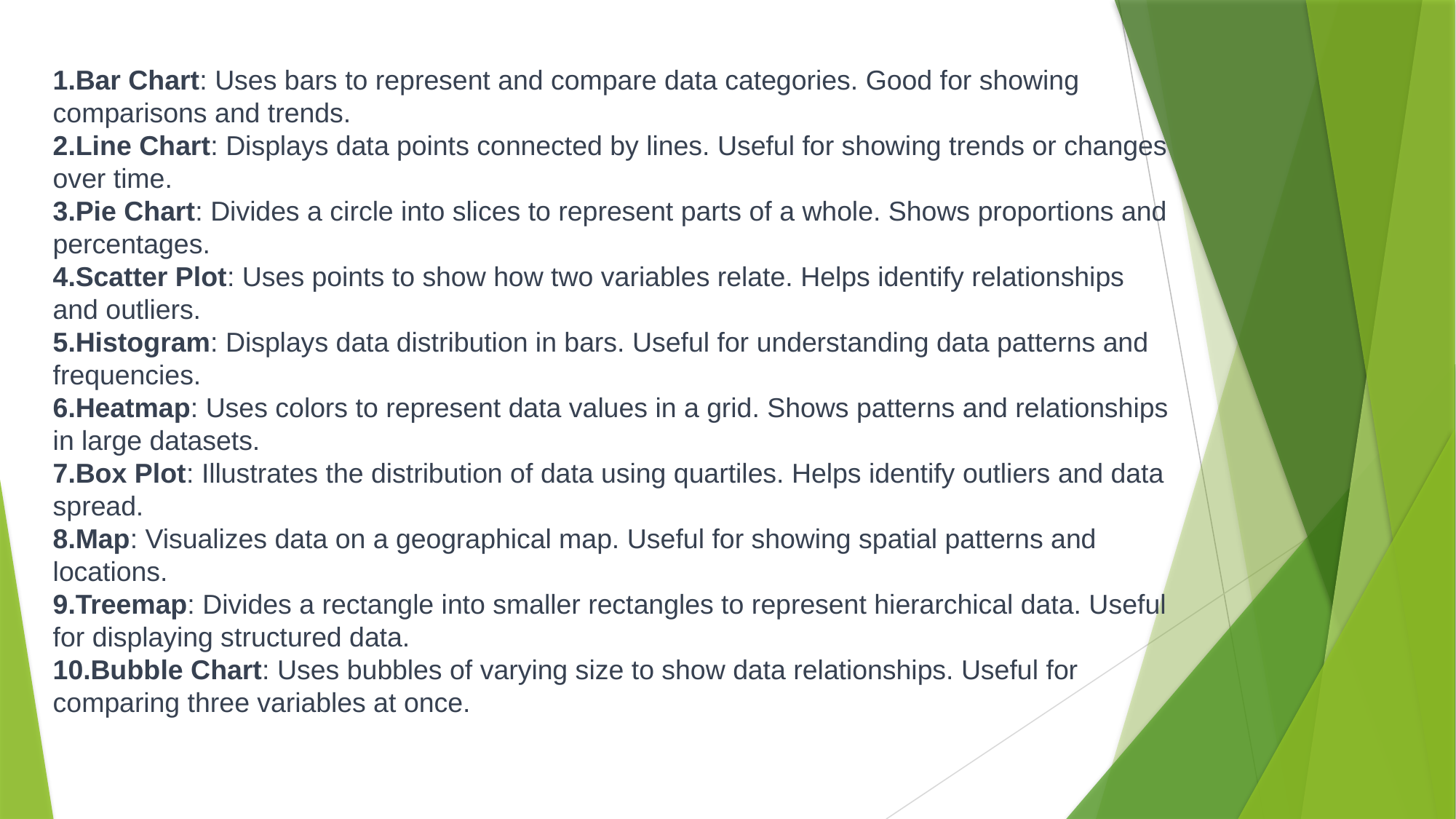

Bar Chart: Uses bars to represent and compare data categories. Good for showing comparisons and trends.
Line Chart: Displays data points connected by lines. Useful for showing trends or changes over time.
Pie Chart: Divides a circle into slices to represent parts of a whole. Shows proportions and percentages.
Scatter Plot: Uses points to show how two variables relate. Helps identify relationships and outliers.
Histogram: Displays data distribution in bars. Useful for understanding data patterns and frequencies.
Heatmap: Uses colors to represent data values in a grid. Shows patterns and relationships in large datasets.
Box Plot: Illustrates the distribution of data using quartiles. Helps identify outliers and data spread.
Map: Visualizes data on a geographical map. Useful for showing spatial patterns and locations.
Treemap: Divides a rectangle into smaller rectangles to represent hierarchical data. Useful for displaying structured data.
Bubble Chart: Uses bubbles of varying size to show data relationships. Useful for comparing three variables at once.